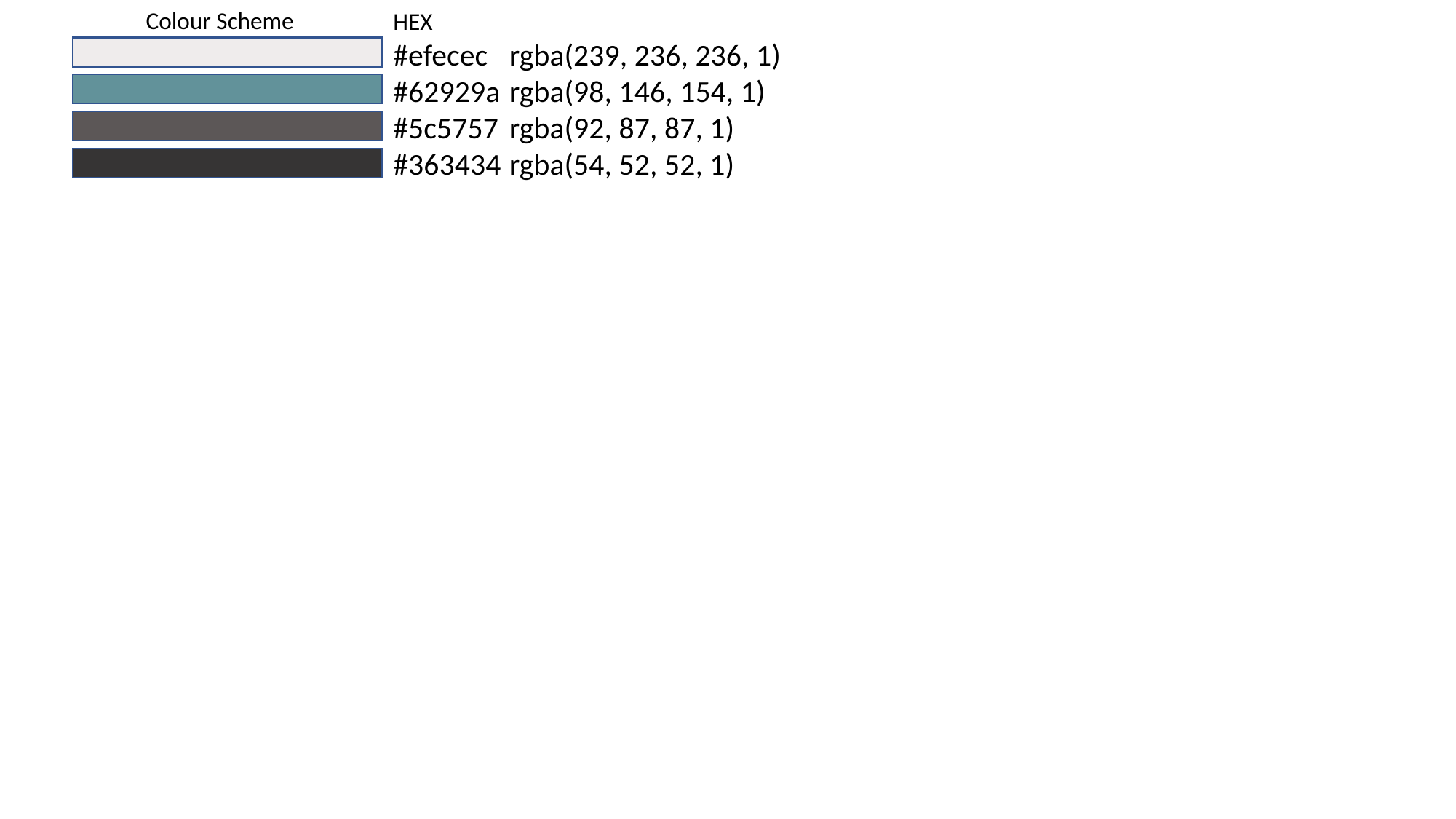

Colour Scheme
HEX
#efecec	 rgba(239, 236, 236, 1)
#62929a	 rgba(98, 146, 154, 1)
#5c5757	 rgba(92, 87, 87, 1)
#363434	 rgba(54, 52, 52, 1)